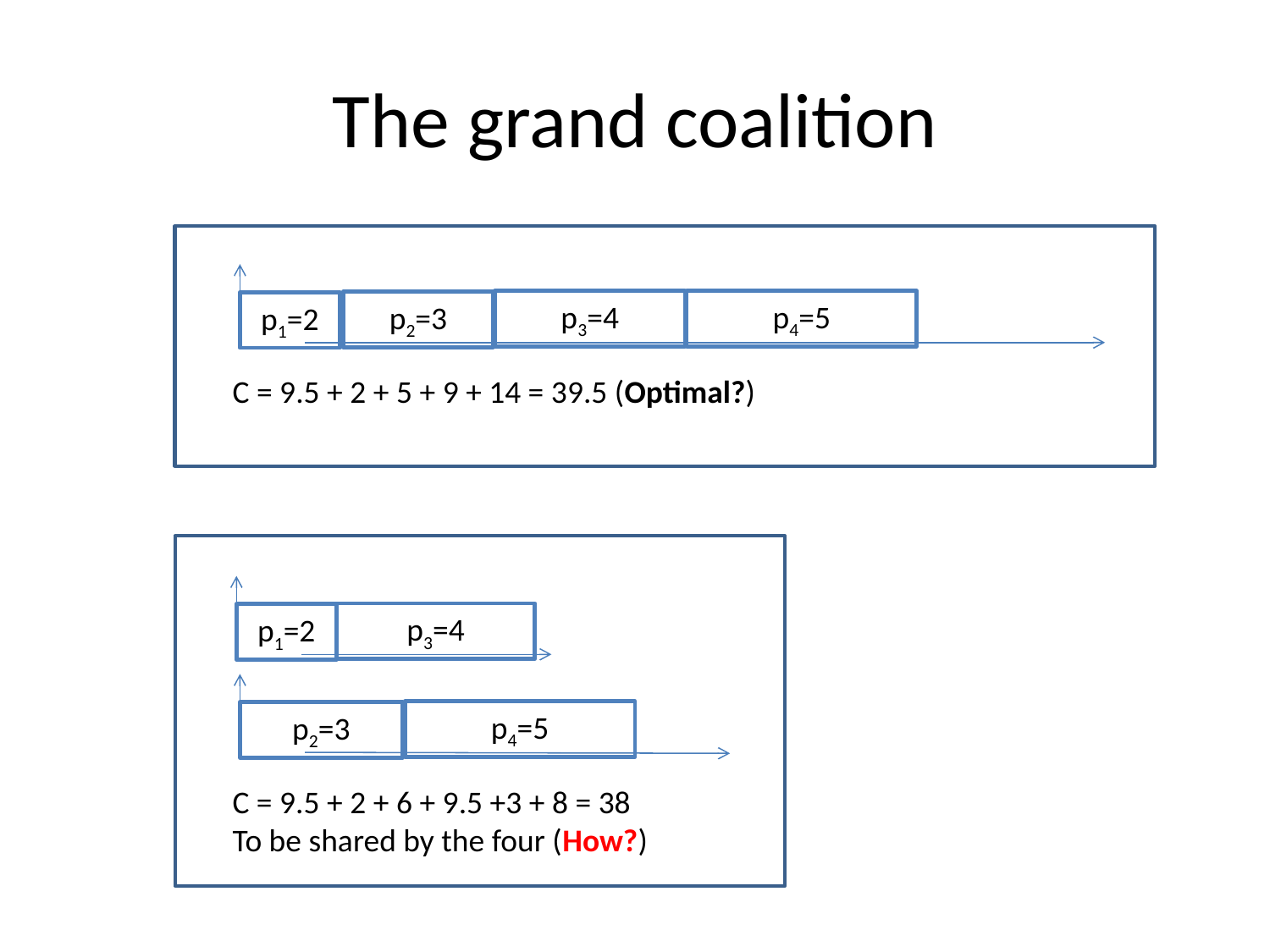

# The grand coalition

p2=3
p1=2
C = 9.5 + 2 + 5 + 9 + 14 = 39.5 (Optimal?)
p3=4
p4=5

p4=5
p2=3
C = 9.5 + 2 + 6 + 9.5 +3 + 8 = 38
To be shared by the four (How?)
p3=4
p1=2